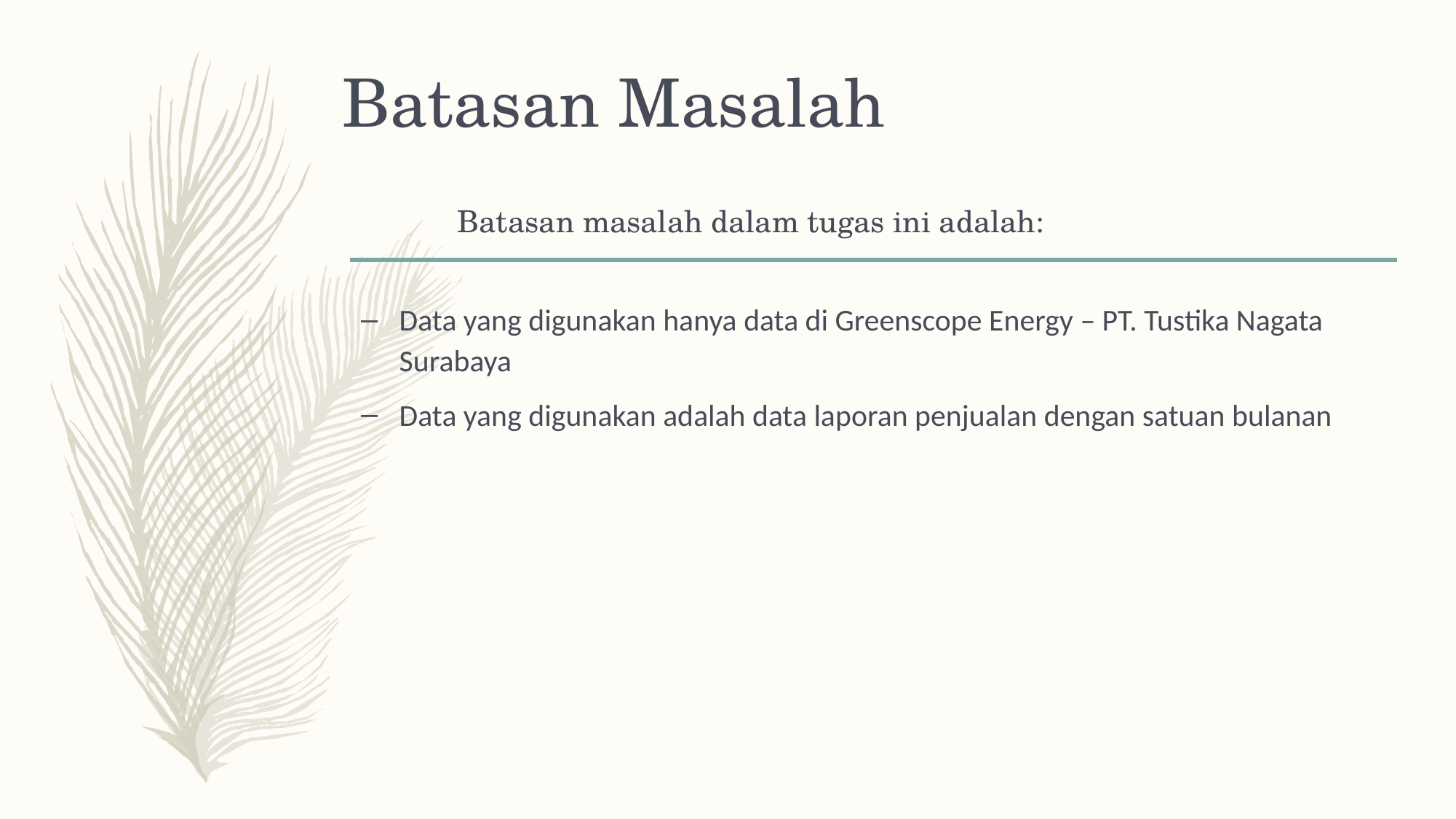

# Batasan Masalah
Batasan masalah dalam tugas ini adalah:
Data yang digunakan hanya data di Greenscope Energy – PT. Tustika Nagata Surabaya
Data yang digunakan adalah data laporan penjualan dengan satuan bulanan